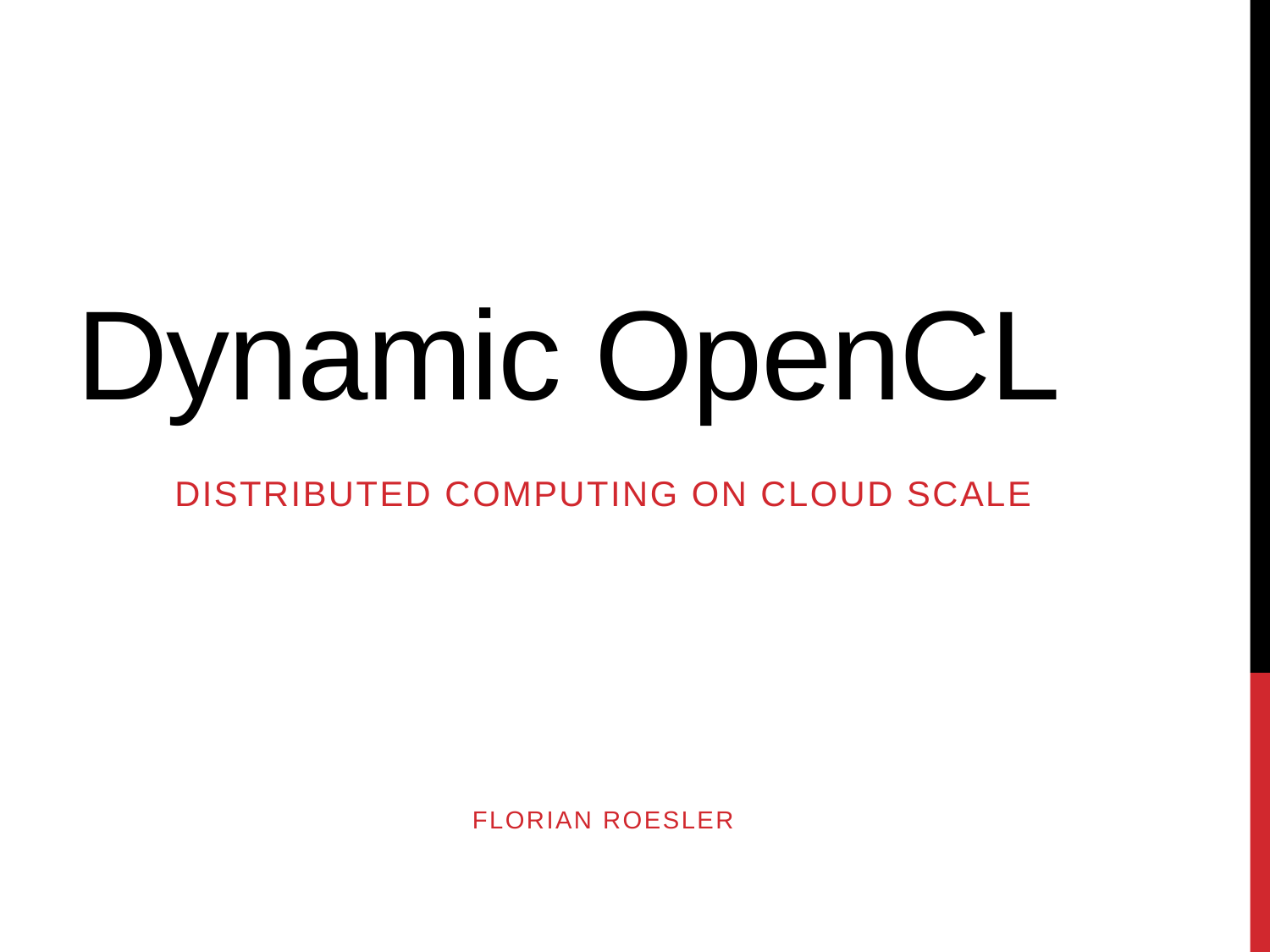

# Dynamic OpenCL
Distributed computing on cloud scale

florian roesler